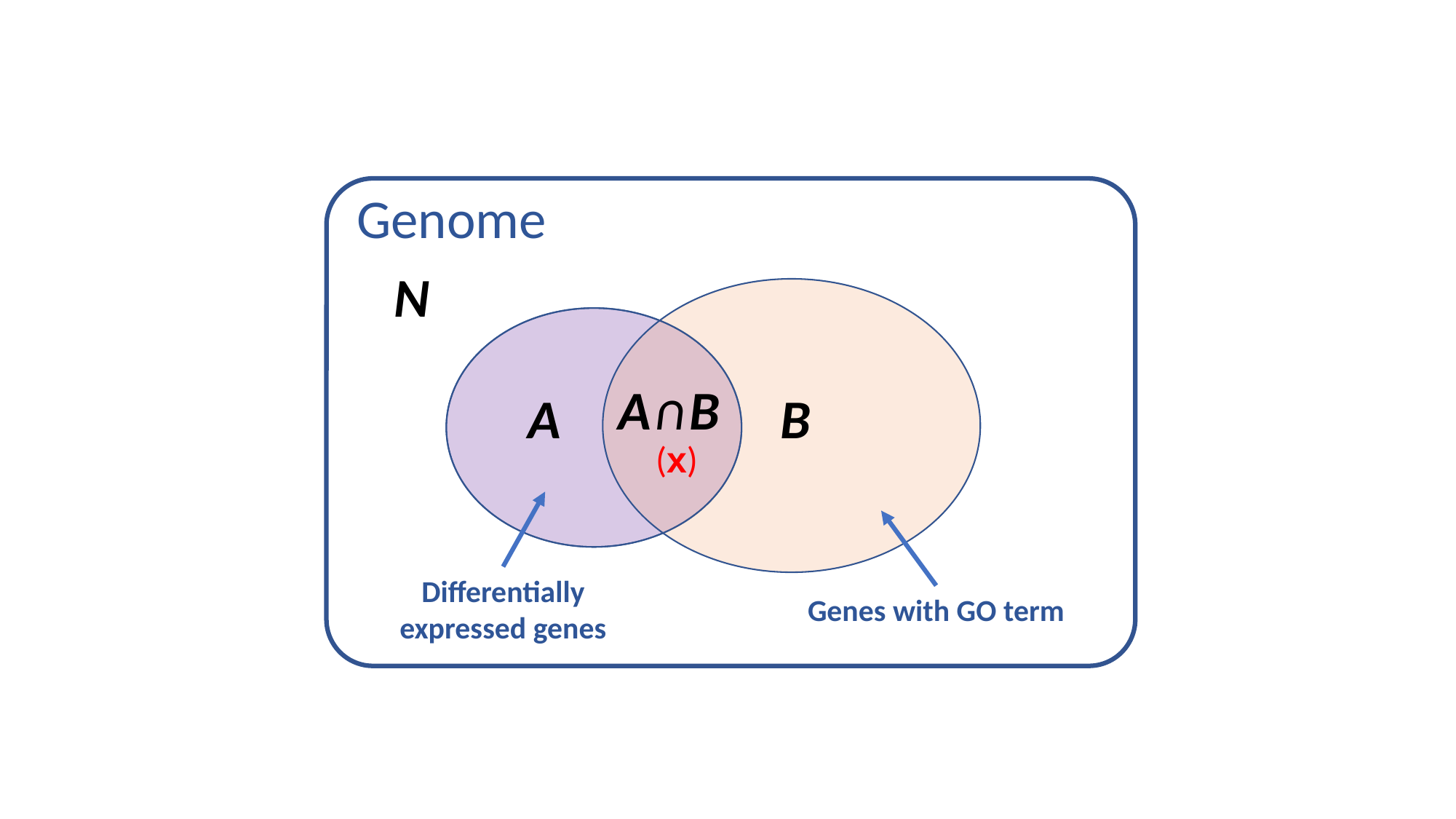

Genome
N

A∩B
A
B
(x)
Differentially
expressed genes
Genes with GO term